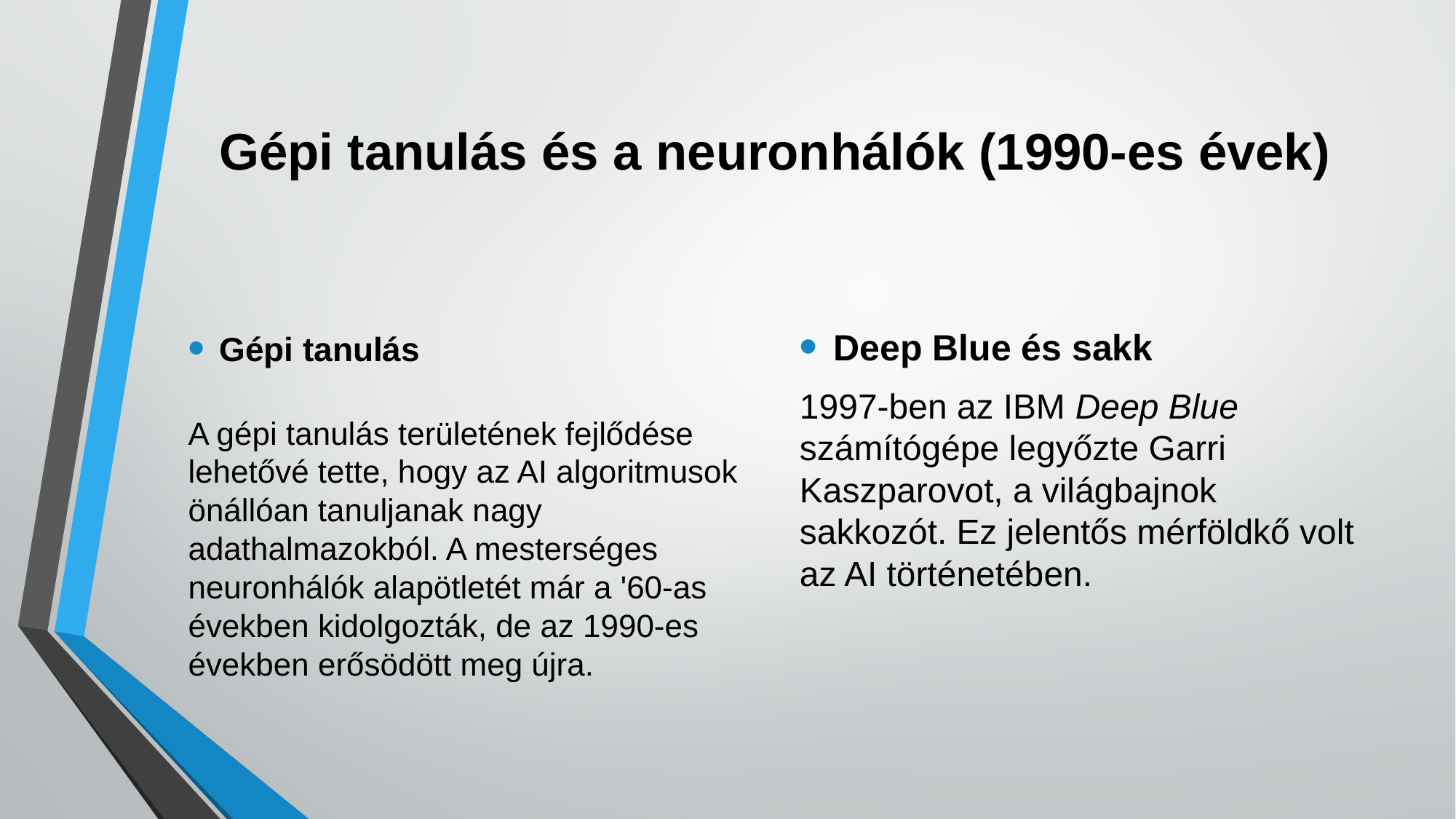

# Gépi tanulás és a neuronhálók (1990-es évek)
Gépi tanulás
A gépi tanulás területének fejlődése lehetővé tette, hogy az AI algoritmusok önállóan tanuljanak nagy adathalmazokból. A mesterséges neuronhálók alapötletét már a '60-as években kidolgozták, de az 1990-es években erősödött meg újra.
Deep Blue és sakk
1997-ben az IBM Deep Blue számítógépe legyőzte Garri Kaszparovot, a világbajnok sakkozót. Ez jelentős mérföldkő volt az AI történetében.